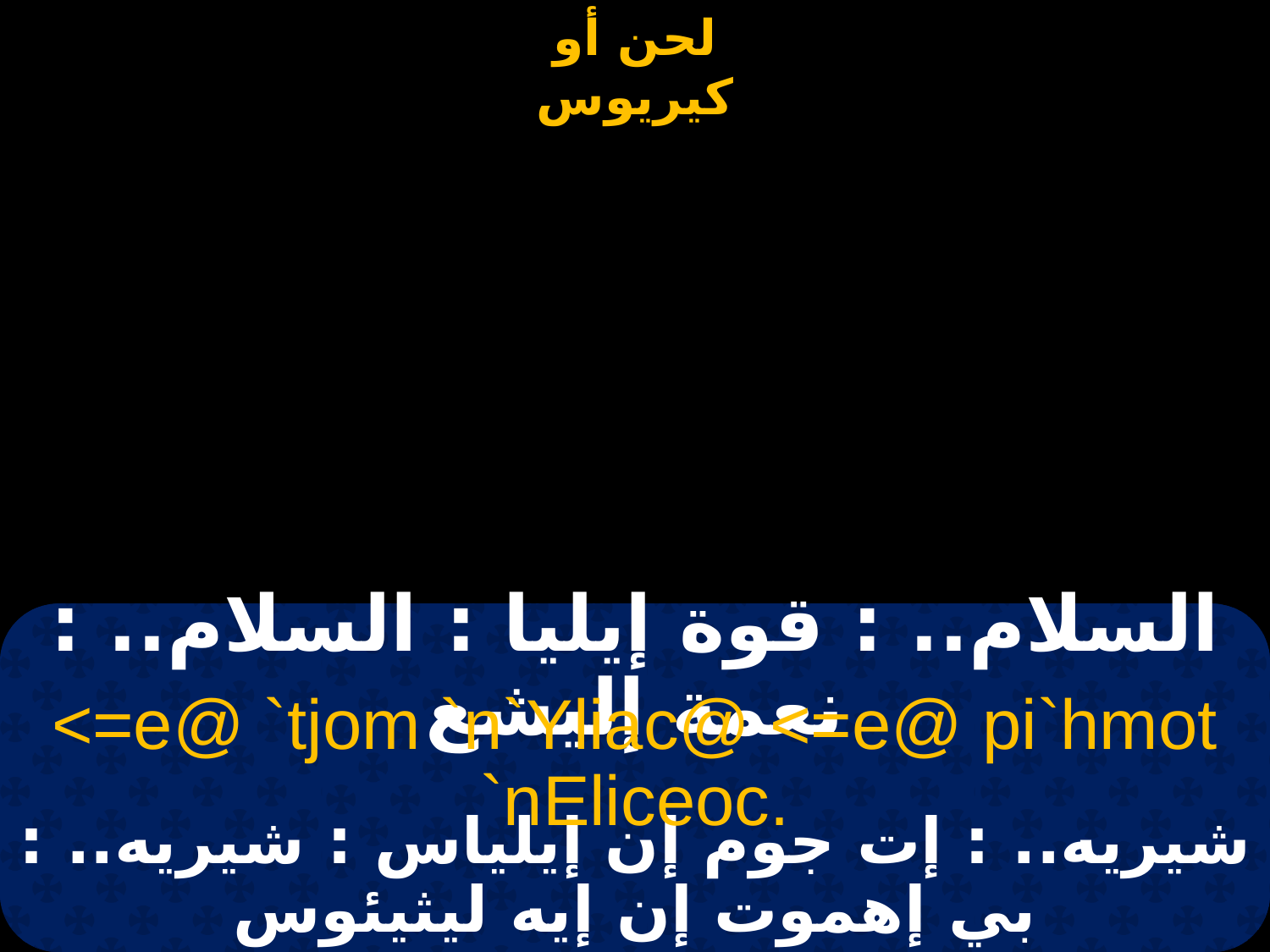

# السلام.. : قوة إيليا : السلام.. : نعمة إليشع
<=e@ `tjom `n`Yliac@ <=e@ pi`hmot `nEliceoc.
شيريه.. : إت جوم إن إيلياس : شيريه.. : بي إهموت إن إيه ليثيئوس